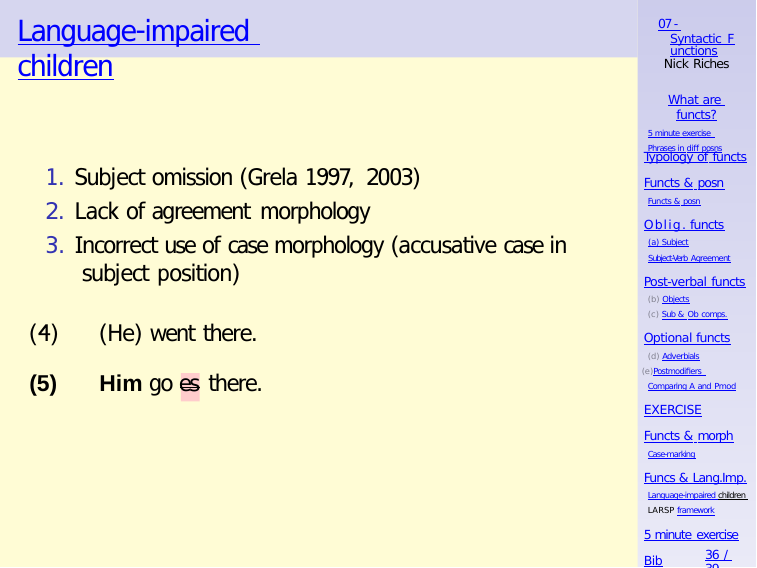

# Language-impaired children
07 - Syntactic  Functions
Nick Riches

What are functs?
5 minute exercise  Phrases in diff posns
Typology of functs
Subject omission (Grela 1997, 2003)
Lack of agreement morphology
Incorrect use of case morphology (accusative case in  subject position)

(He) went there.

Him go es there.
Functs & posn
Functs & posn
Oblig. functs
(a) Subject
Subject-Verb Agreement
Post-verbal functs
Objects
Sub & Ob comps.
Optional functs
Adverbials
Postmodifiers  Comparing A and Pmod

EXERCISE

Functs & morph
Case-marking

Funcs & Lang.Imp.
Language-impaired children  LARSP framework
5 minute exercise
36 / 39
Bib